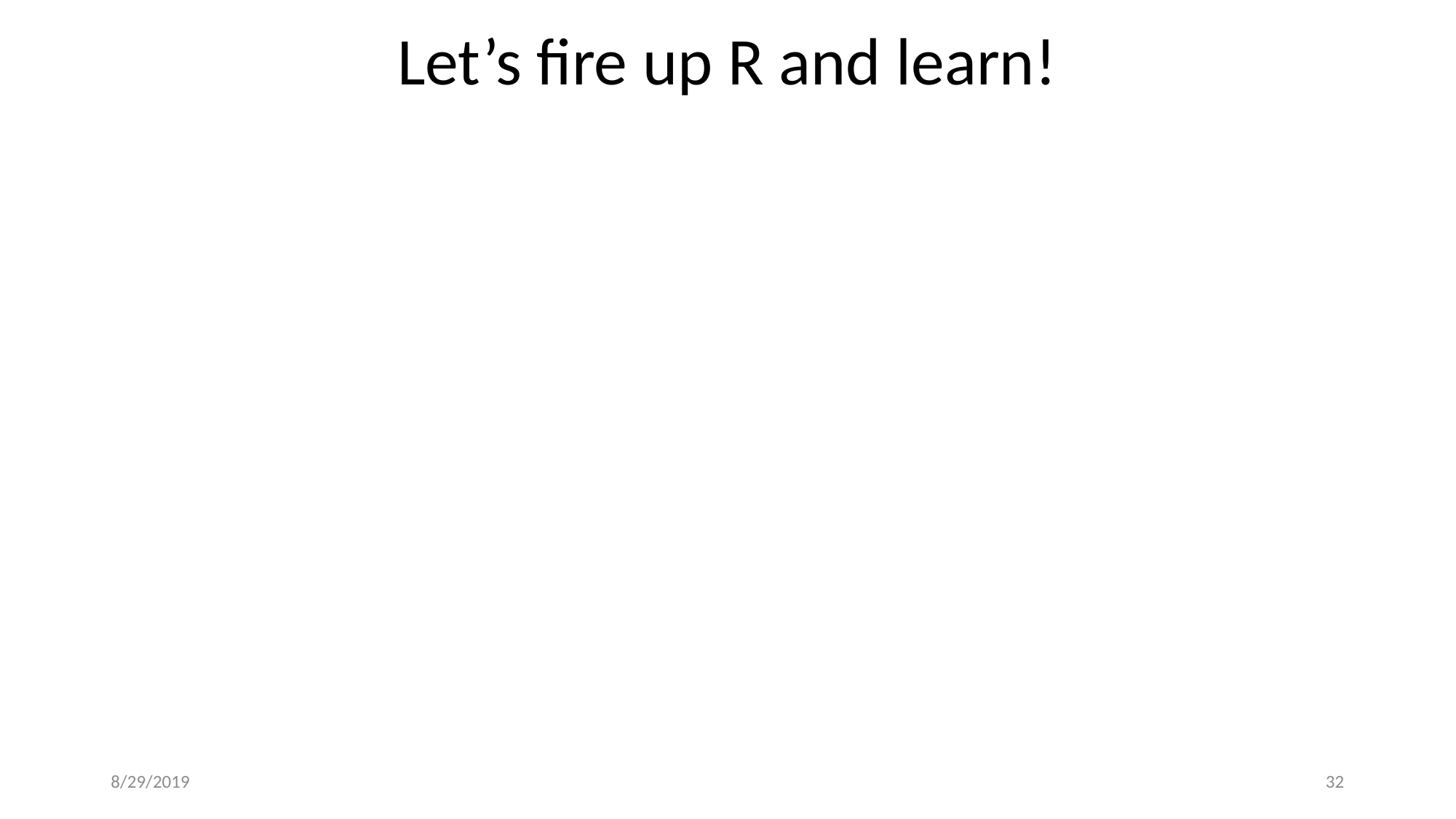

# Let’s fire up R and learn!

8/29/2019
32